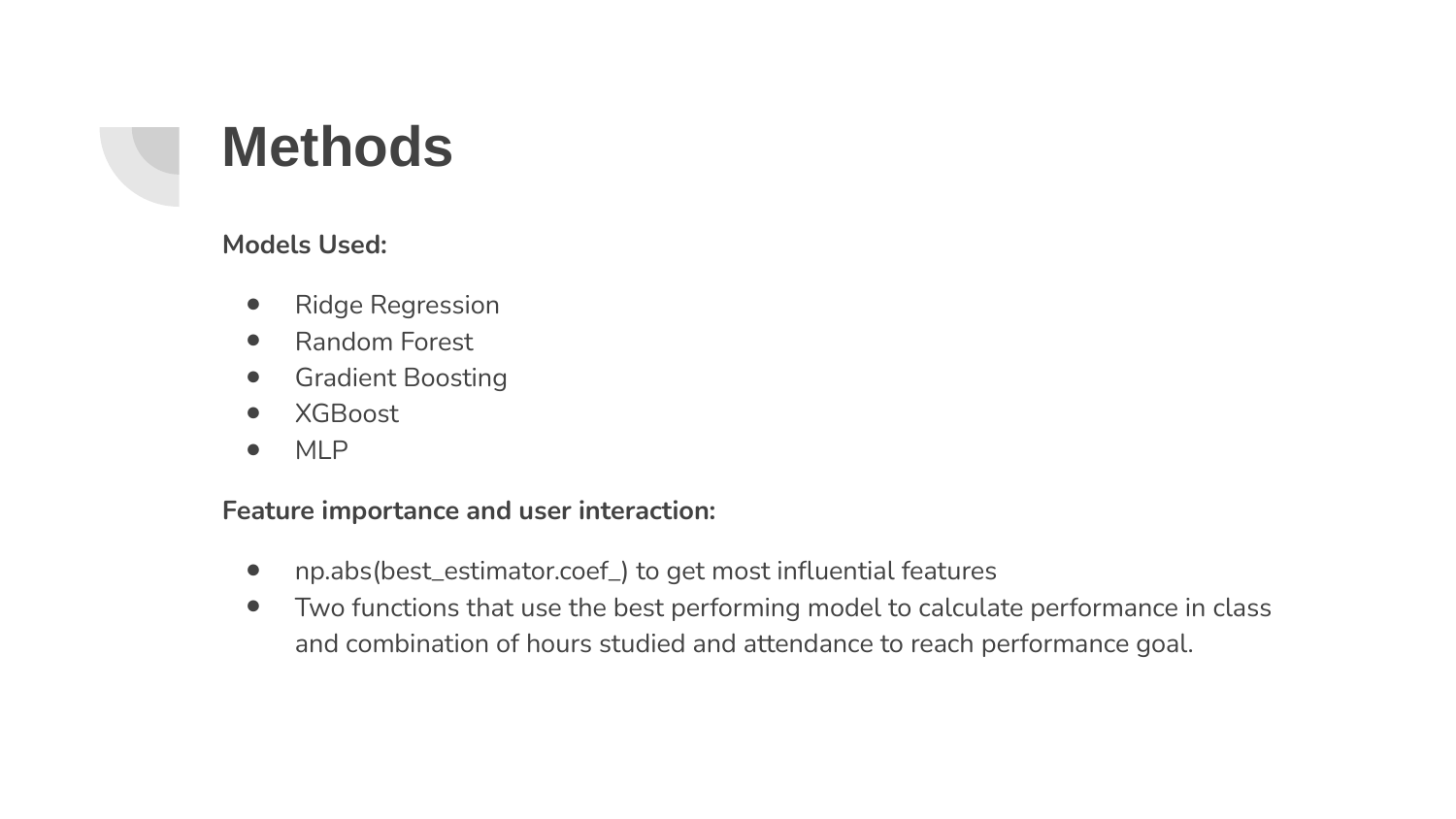

# Methods
Models Used:
Ridge Regression
Random Forest
Gradient Boosting
XGBoost
MLP
Feature importance and user interaction:
np.abs(best_estimator.coef_) to get most influential features
Two functions that use the best performing model to calculate performance in class and combination of hours studied and attendance to reach performance goal.